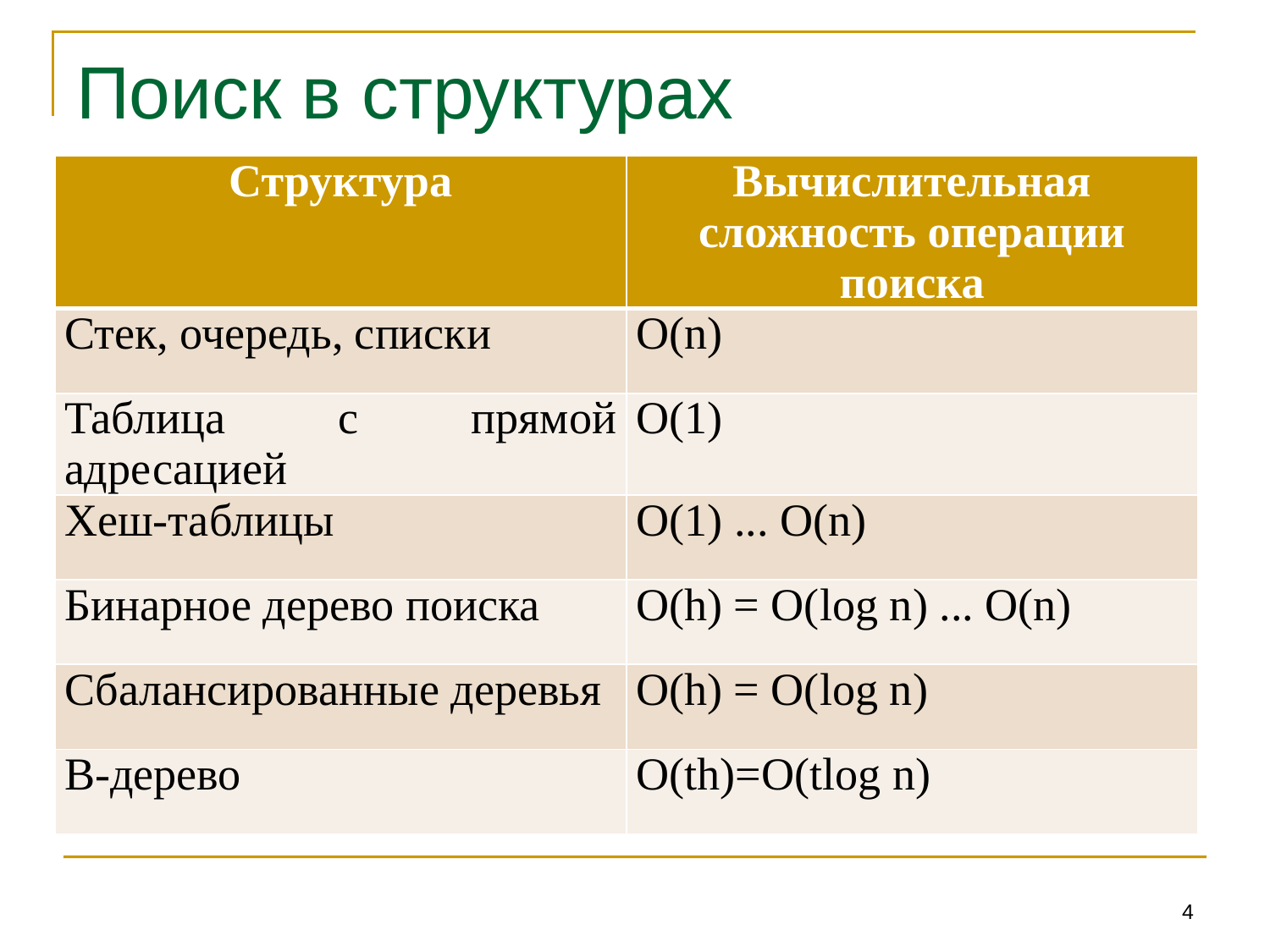

# Поиск в структурах
| Структура | Вычислительная сложность операции поиска |
| --- | --- |
| Стек, очередь, списки | O(n) |
| Таблица с прямой адресацией | O(1) |
| Хеш-таблицы | O(1) ... O(n) |
| Бинарное дерево поиска | O(h) = O(log n) ... O(n) |
| Сбалансированные деревья | O(h) = O(log n) |
| В-дерево | O(th)=O(tlog n) |
4